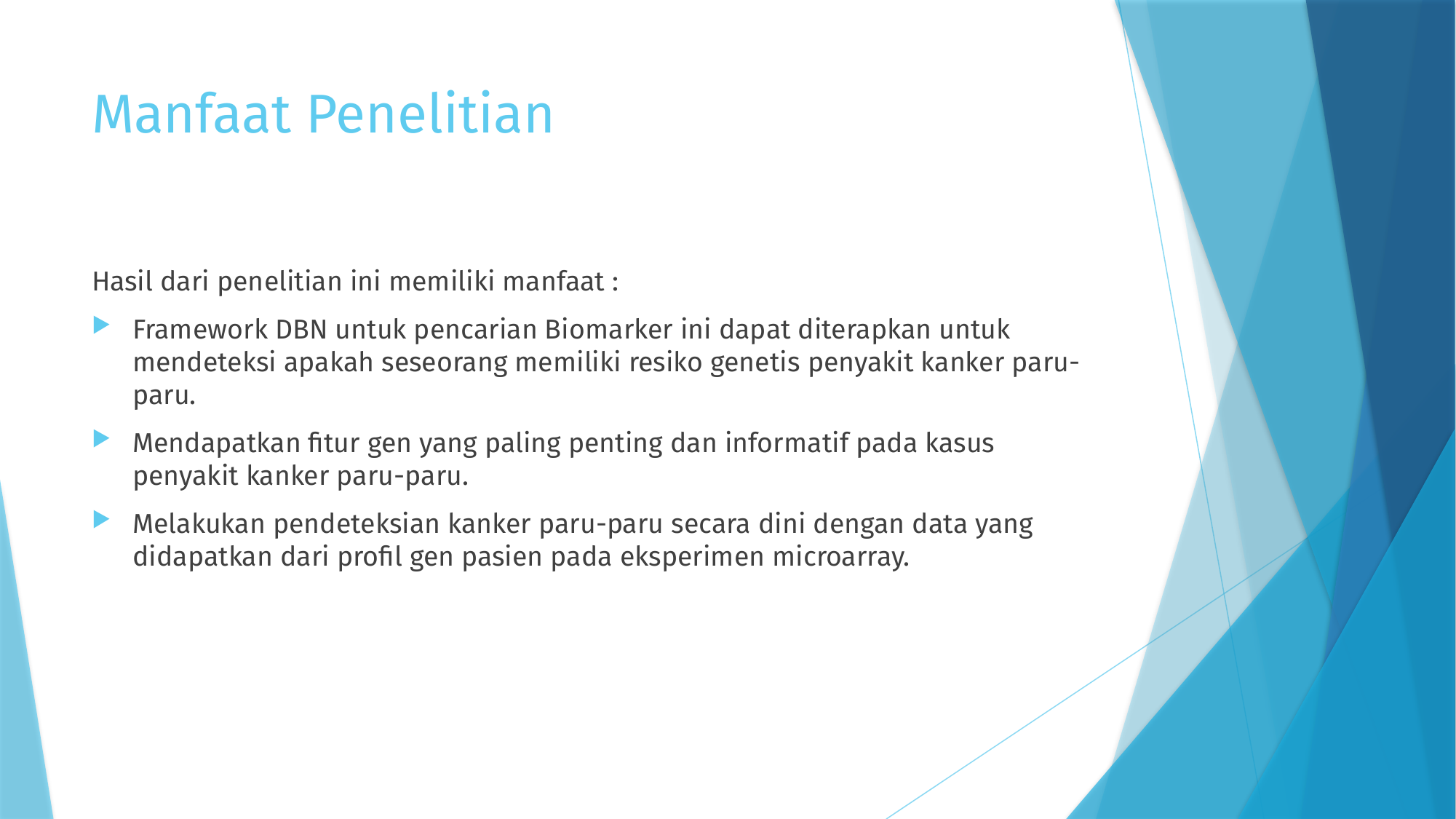

# Manfaat Penelitian
Hasil dari penelitian ini memiliki manfaat :
Framework DBN untuk pencarian Biomarker ini dapat diterapkan untuk mendeteksi apakah seseorang memiliki resiko genetis penyakit kanker paru-paru.
Mendapatkan fitur gen yang paling penting dan informatif pada kasus penyakit kanker paru-paru.
Melakukan pendeteksian kanker paru-paru secara dini dengan data yang didapatkan dari profil gen pasien pada eksperimen microarray.